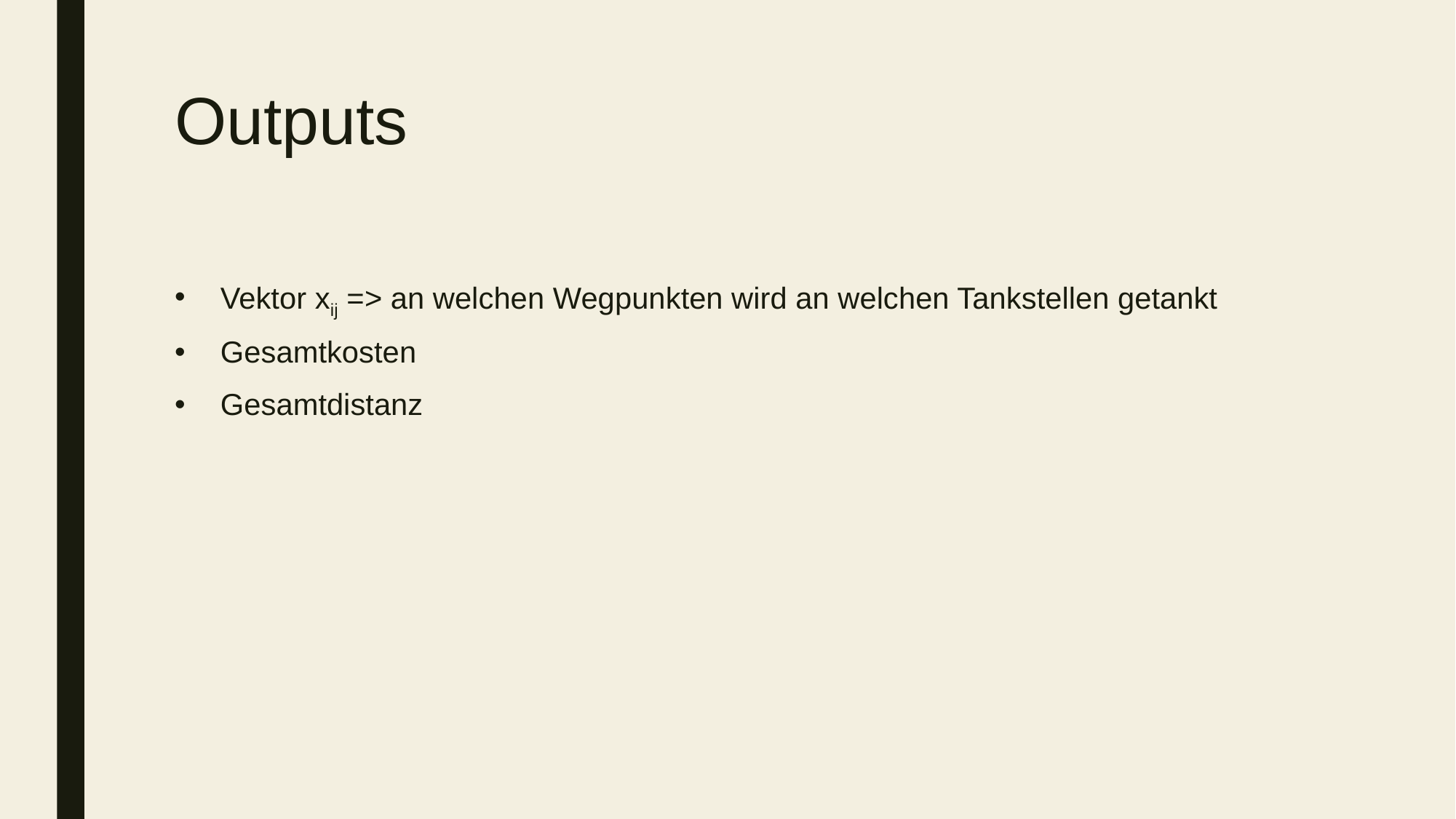

# Outputs
Vektor xij => an welchen Wegpunkten wird an welchen Tankstellen getankt
Gesamtkosten
Gesamtdistanz